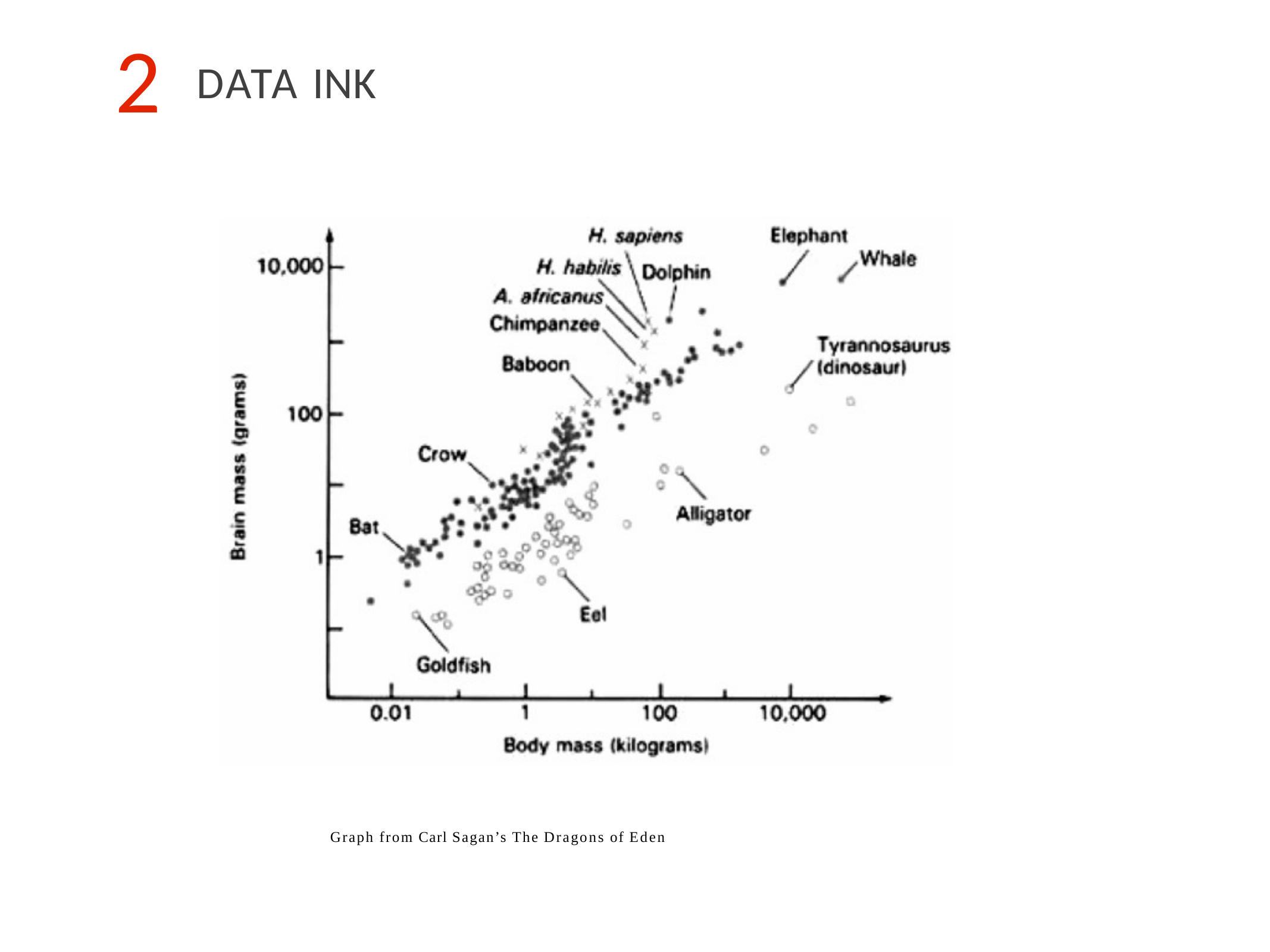

# 2 DATA INK

Graph from Carl Sagan’s The Dragons of Eden